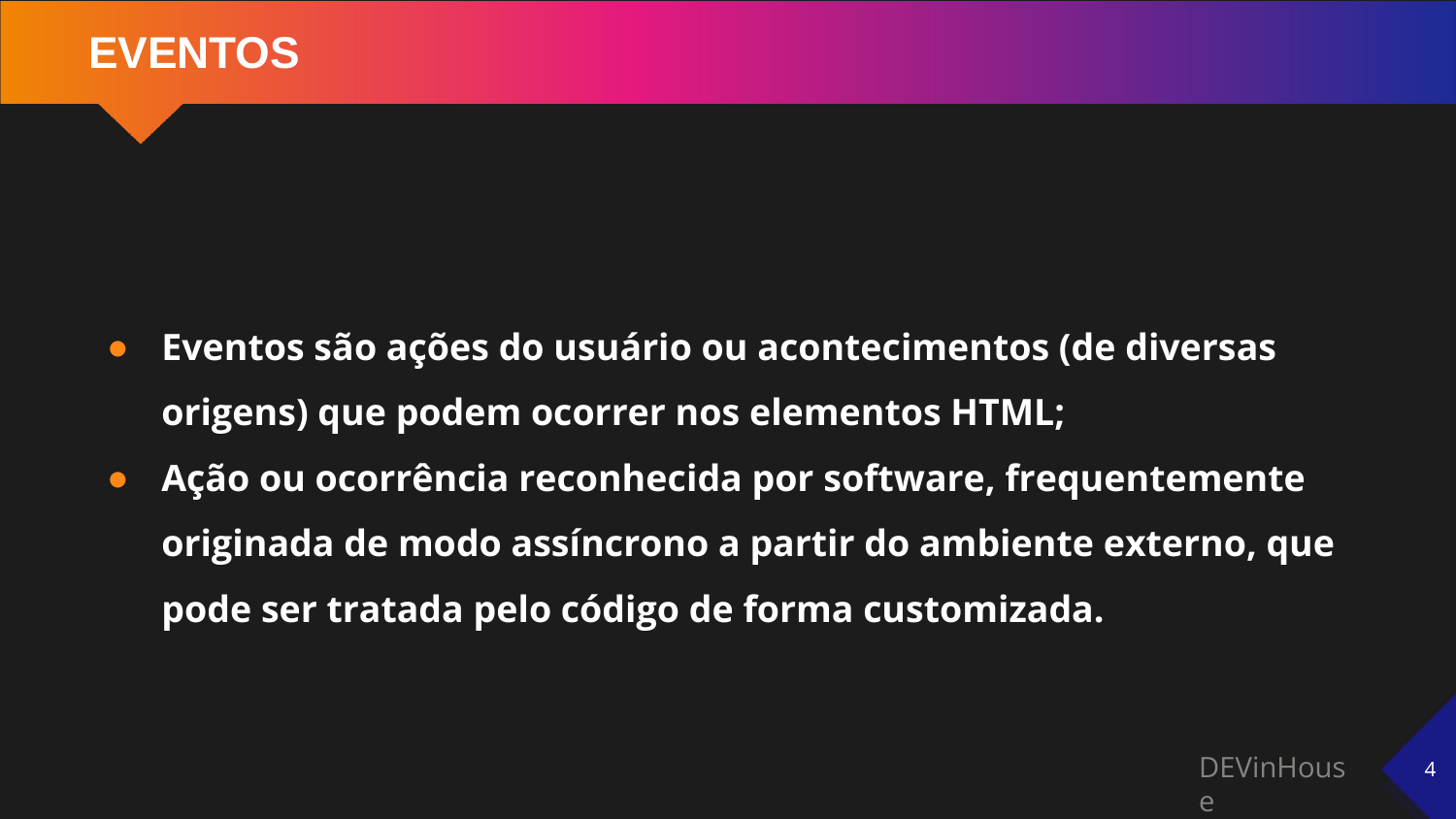

# EVENTOS
Eventos são ações do usuário ou acontecimentos (de diversas origens) que podem ocorrer nos elementos HTML;
Ação ou ocorrência reconhecida por software, frequentemente originada de modo assíncrono a partir do ambiente externo, que pode ser tratada pelo código de forma customizada.
4